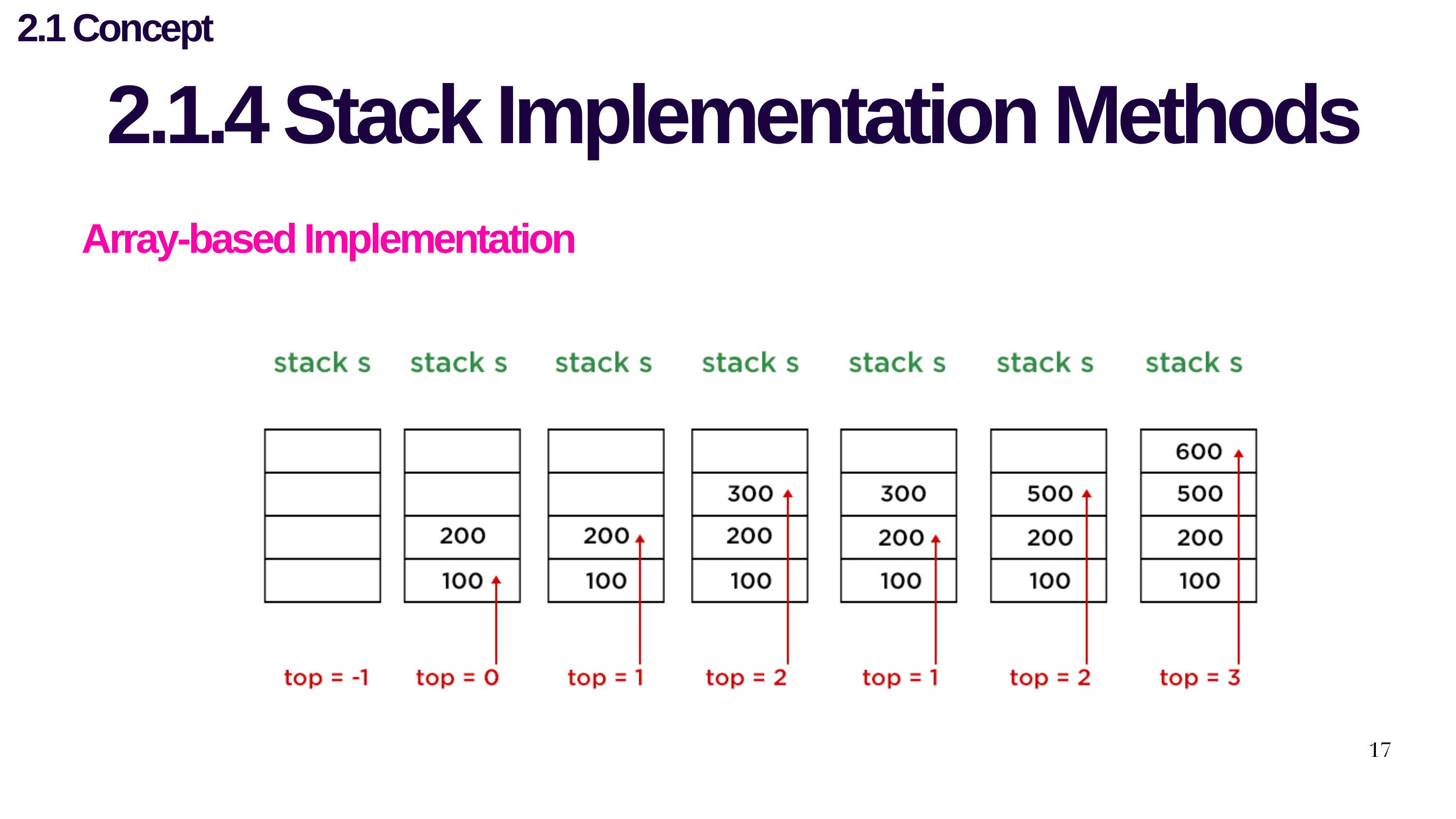

2.1 Concept
2.1.4 Stack Implementation Methods
Array-based Implementation

17